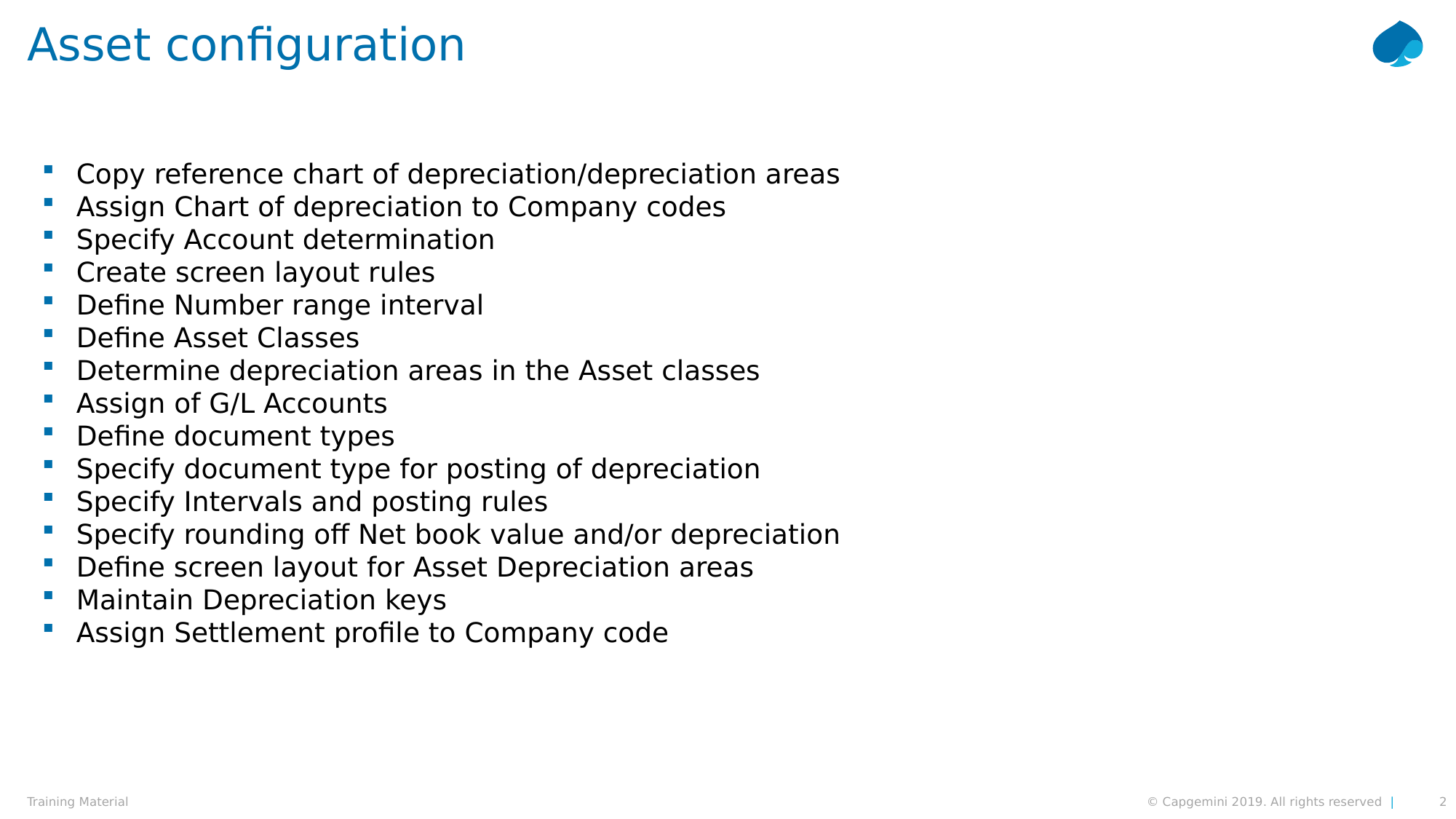

# Asset configuration
Copy reference chart of depreciation/depreciation areas
Assign Chart of depreciation to Company codes
Specify Account determination
Create screen layout rules
Define Number range interval
Define Asset Classes
Determine depreciation areas in the Asset classes
Assign of G/L Accounts
Define document types
Specify document type for posting of depreciation
Specify Intervals and posting rules
Specify rounding off Net book value and/or depreciation
Define screen layout for Asset Depreciation areas
Maintain Depreciation keys
Assign Settlement profile to Company code